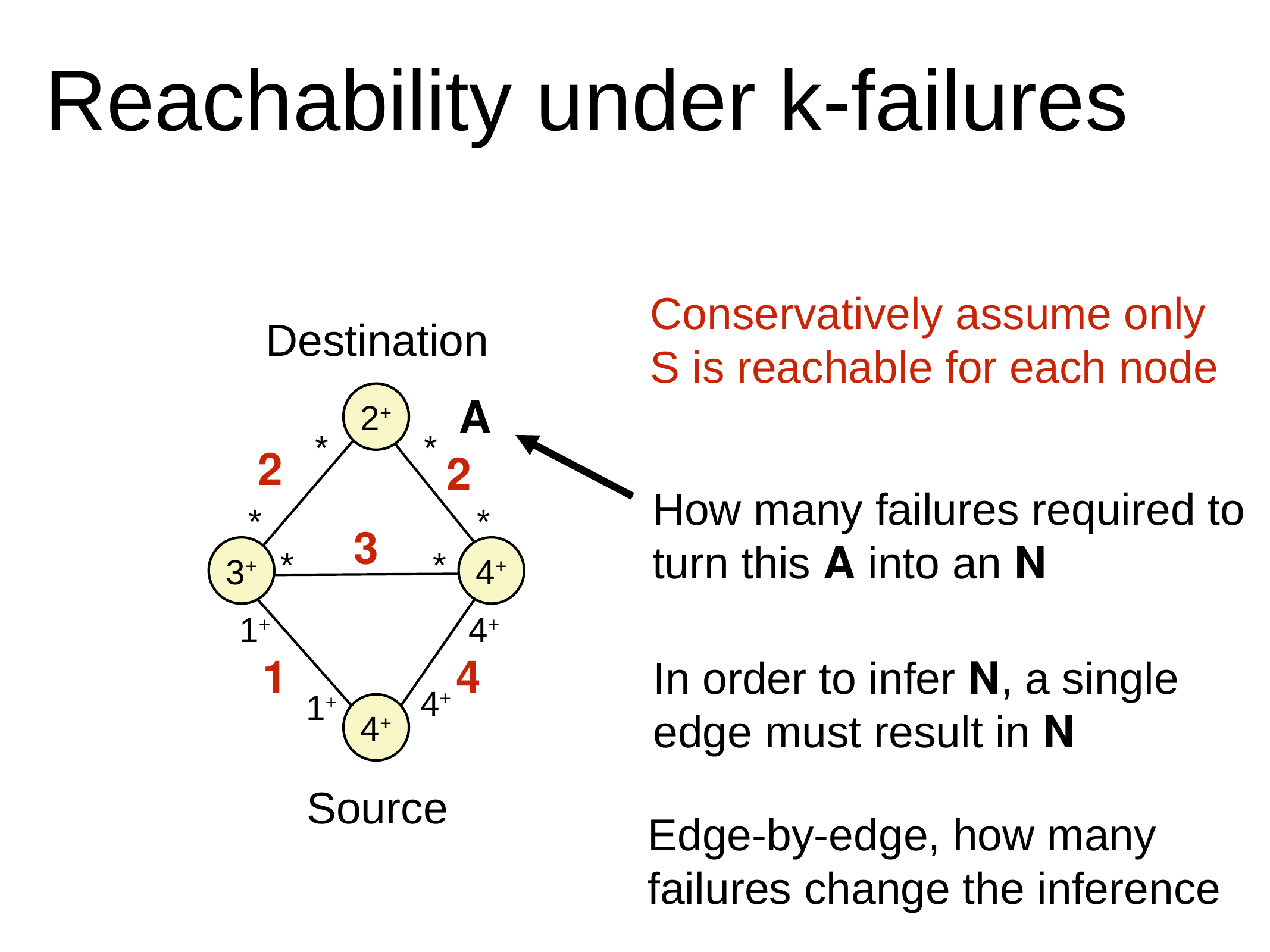

# Reachability under k-failures
Conservatively assume only
S is reachable for each node
Destination

2+

*
*
*
*
*
*

3+

4+

1+
4+
4+
1+

4+
A

2
2
How many failures required to
turn this A into an N
3
1
4
In order to infer N, a single
edge must result in N
Source
Edge-by-edge, how many
failures change the inference